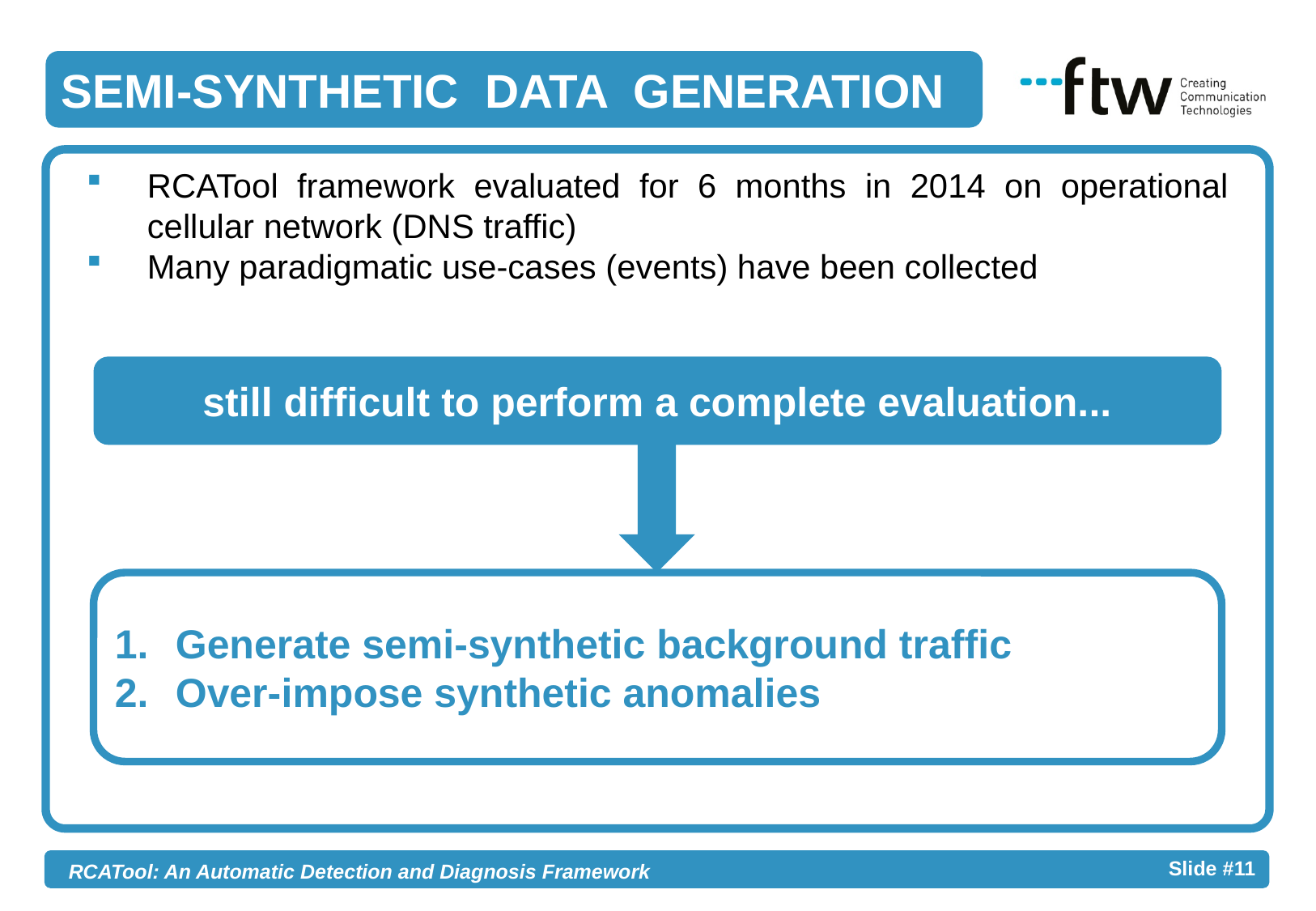

SEMI-SYNTHETIC  DATA  GENERATION
111
RCATool framework evaluated for 6 months in 2014 on operational cellular network (DNS traffic)
Many paradigmatic use-cases (events) have been collected
still difficult to perform a complete evaluation...

Generate semi-synthetic background traffic
Over-impose synthetic anomalies
- 11 -
RCATool: An Automatic Detection and Diagnosis Framework  Slide #11